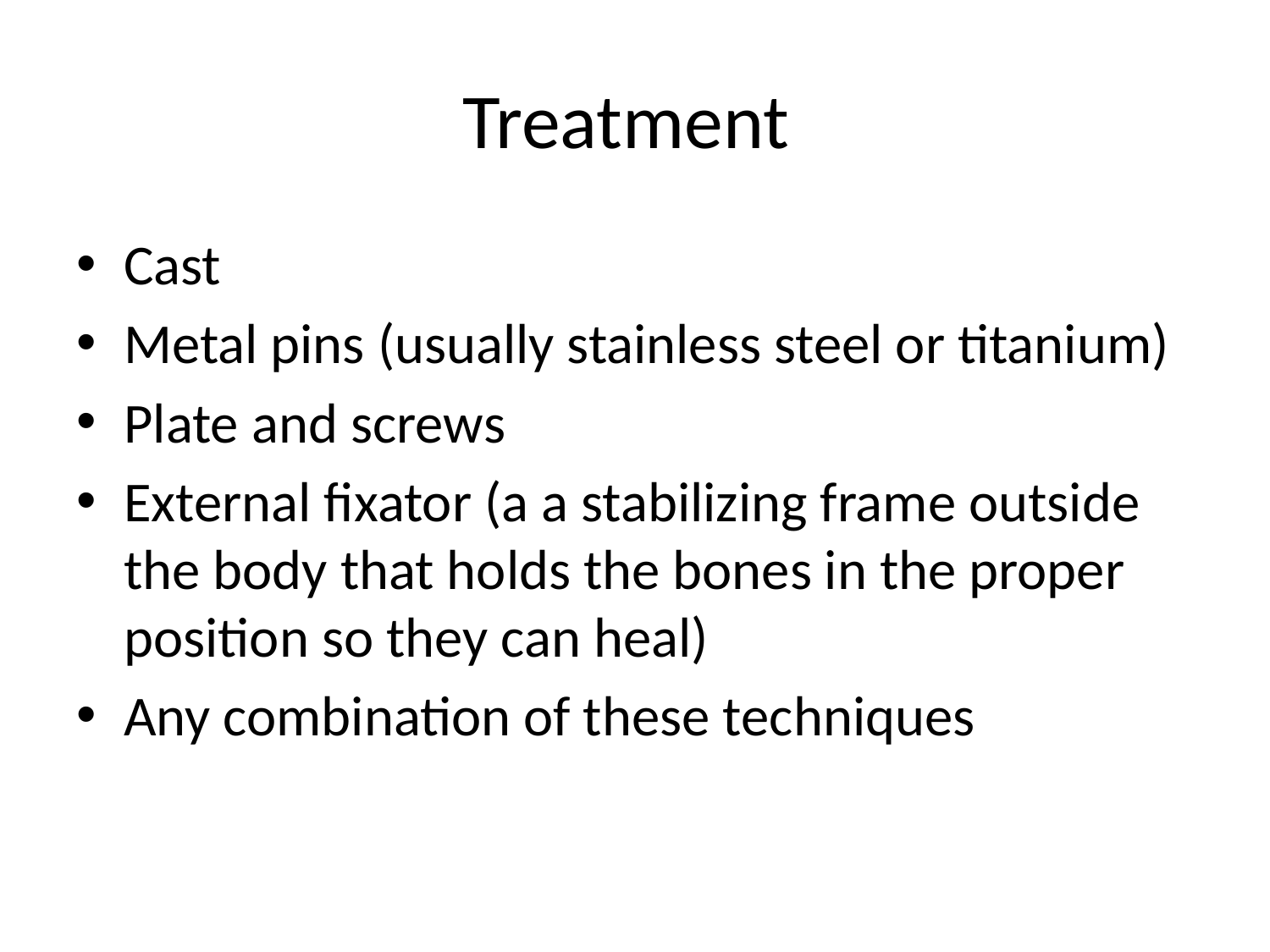

# Treatment
Cast
Metal pins (usually stainless steel or titanium)
Plate and screws
External fixator (a a stabilizing frame outside the body that holds the bones in the proper position so they can heal)
Any combination of these techniques